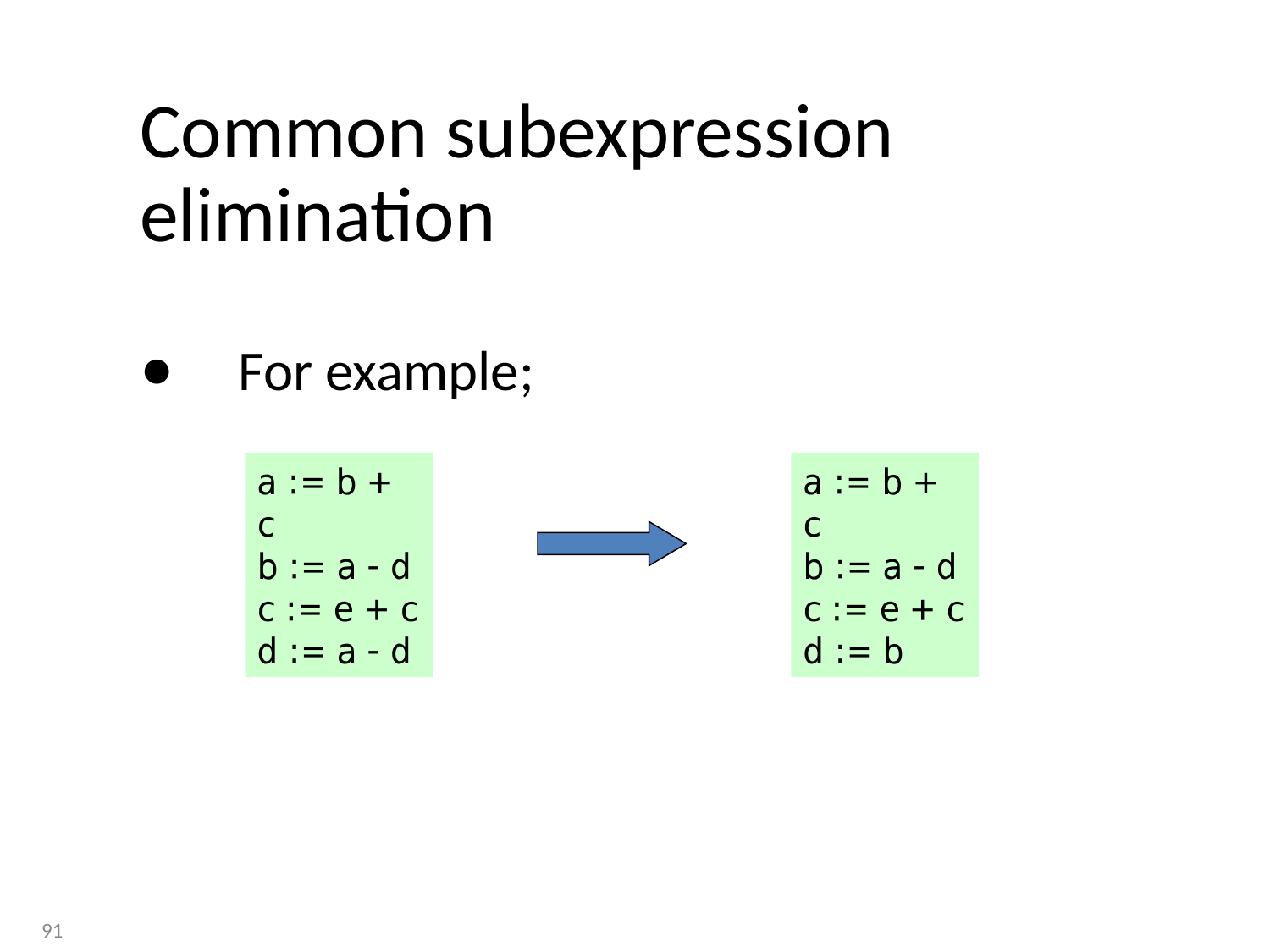

# Common subexpression elimination
    For example;
a := b + c
b := a - d
c := e + c
d := a - d
a := b + c
b := a - d
c := e + c
d := b

91